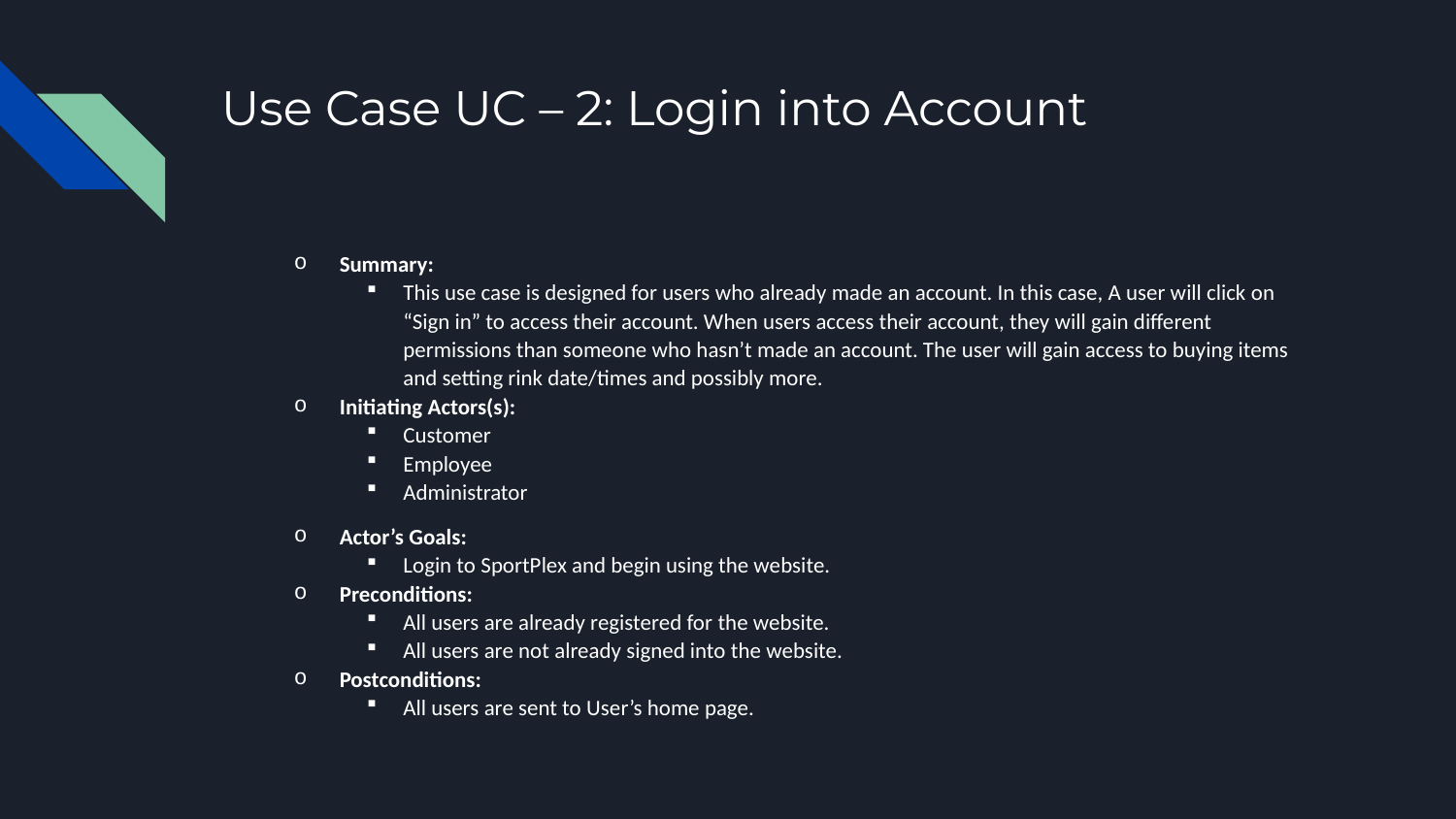

# Use Case UC – 2: Login into Account

Summary:
This use case is designed for users who already made an account. In this case, A user will click on “Sign in” to access their account. When users access their account, they will gain different permissions than someone who hasn’t made an account. The user will gain access to buying items and setting rink date/times and possibly more.
Initiating Actors(s):
Customer
Employee
Administrator
Actor’s Goals:
Login to SportPlex and begin using the website.
Preconditions:
All users are already registered for the website.
All users are not already signed into the website.
Postconditions:
All users are sent to User’s home page.